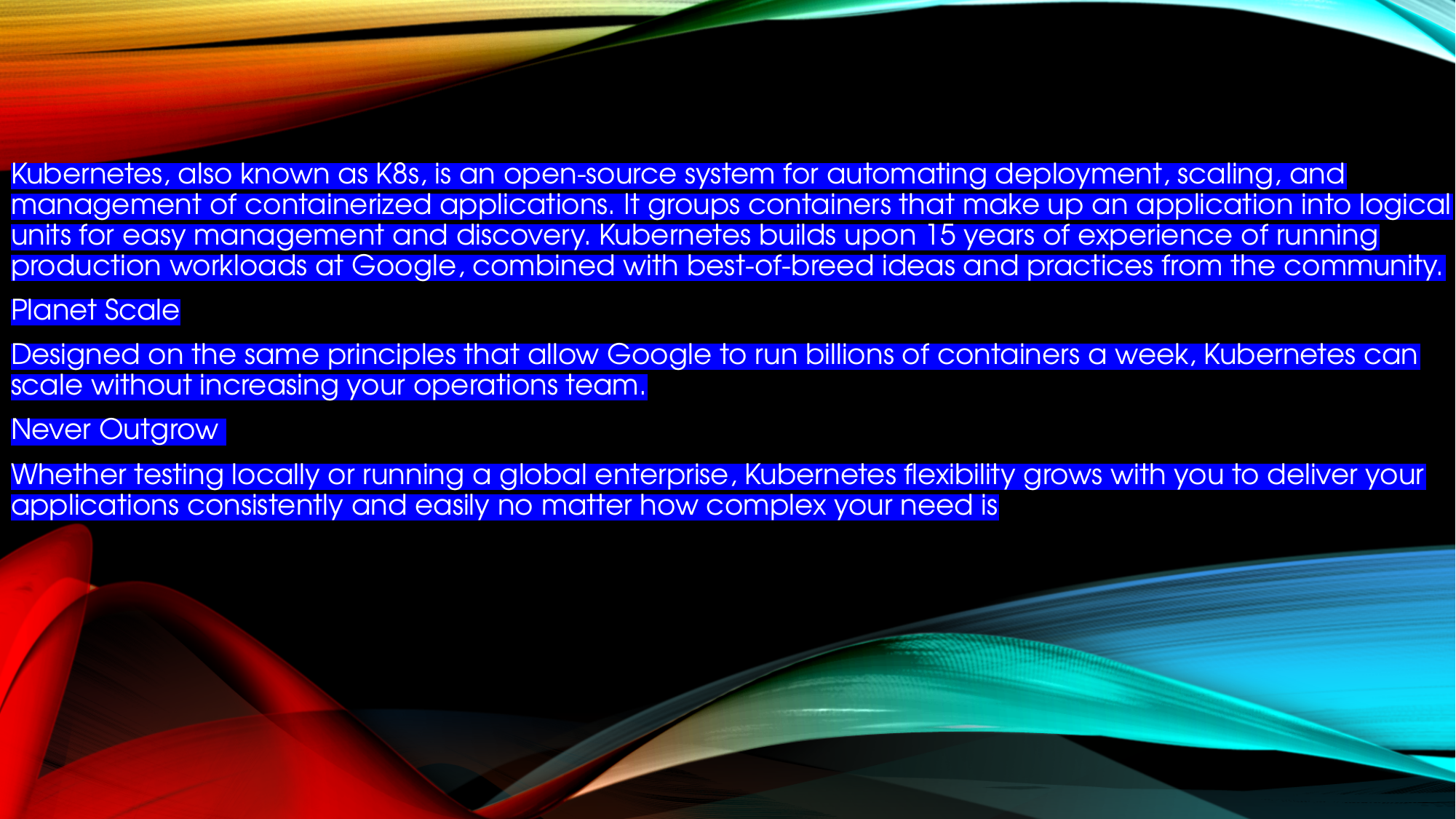

Kubernetes, also known as K8s, is an open-source system for automating deployment, scaling, and management of containerized applications. It groups containers that make up an application into logical units for easy management and discovery. Kubernetes builds upon 15 years of experience of running production workloads at Google, combined with best-of-breed ideas and practices from the community.
Planet Scale
Designed on the same principles that allow Google to run billions of containers a week, Kubernetes can scale without increasing your operations team.
Never Outgrow
Whether testing locally or running a global enterprise, Kubernetes flexibility grows with you to deliver your applications consistently and easily no matter how complex your need is